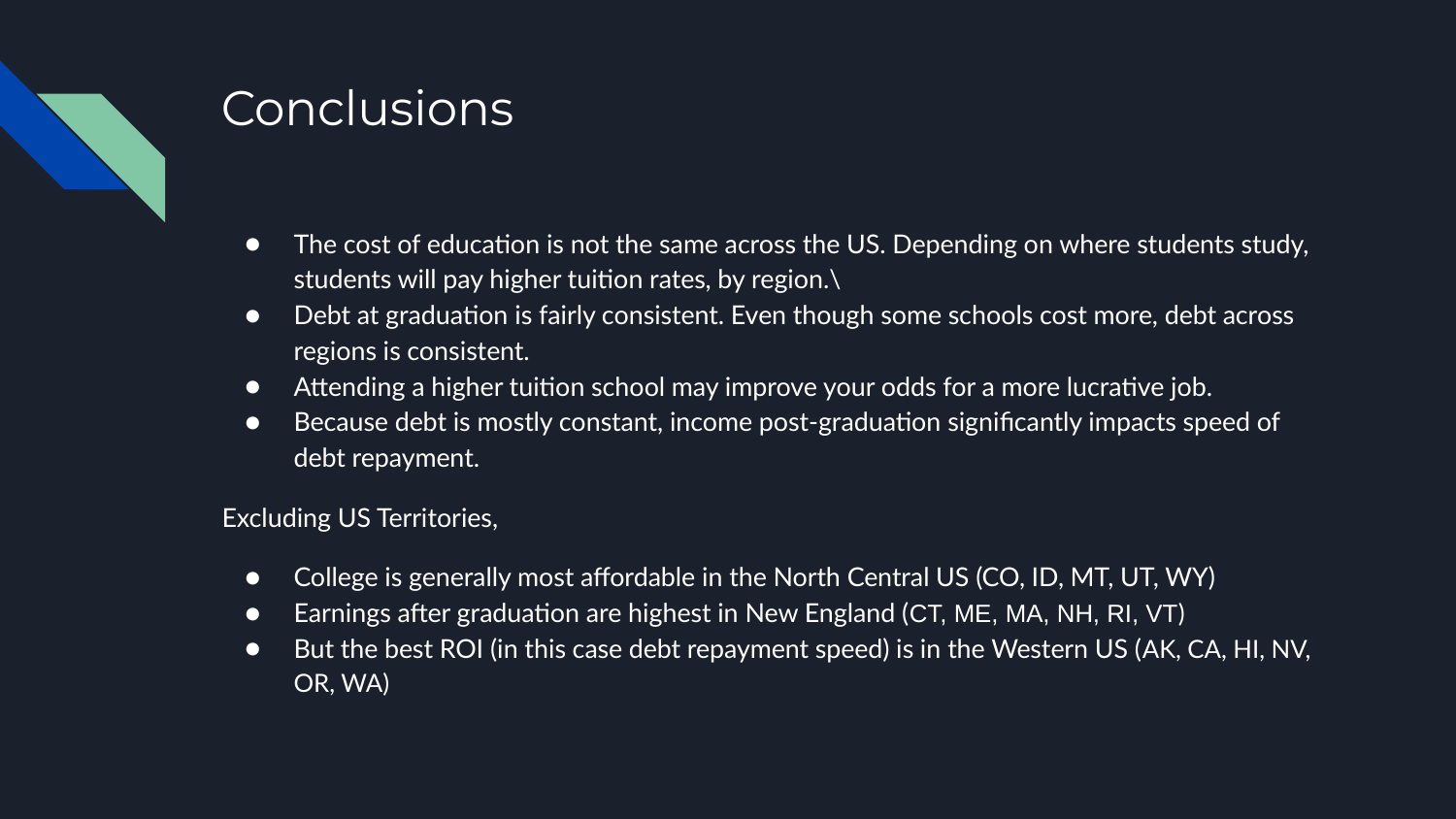

# Conclusions
The cost of education is not the same across the US. Depending on where students study, students will pay higher tuition rates, by region.\
Debt at graduation is fairly consistent. Even though some schools cost more, debt across regions is consistent.
Attending a higher tuition school may improve your odds for a more lucrative job.
Because debt is mostly constant, income post-graduation significantly impacts speed of debt repayment.
Excluding US Territories,
College is generally most affordable in the North Central US (CO, ID, MT, UT, WY)
Earnings after graduation are highest in New England (CT, ME, MA, NH, RI, VT)
But the best ROI (in this case debt repayment speed) is in the Western US (AK, CA, HI, NV, OR, WA)